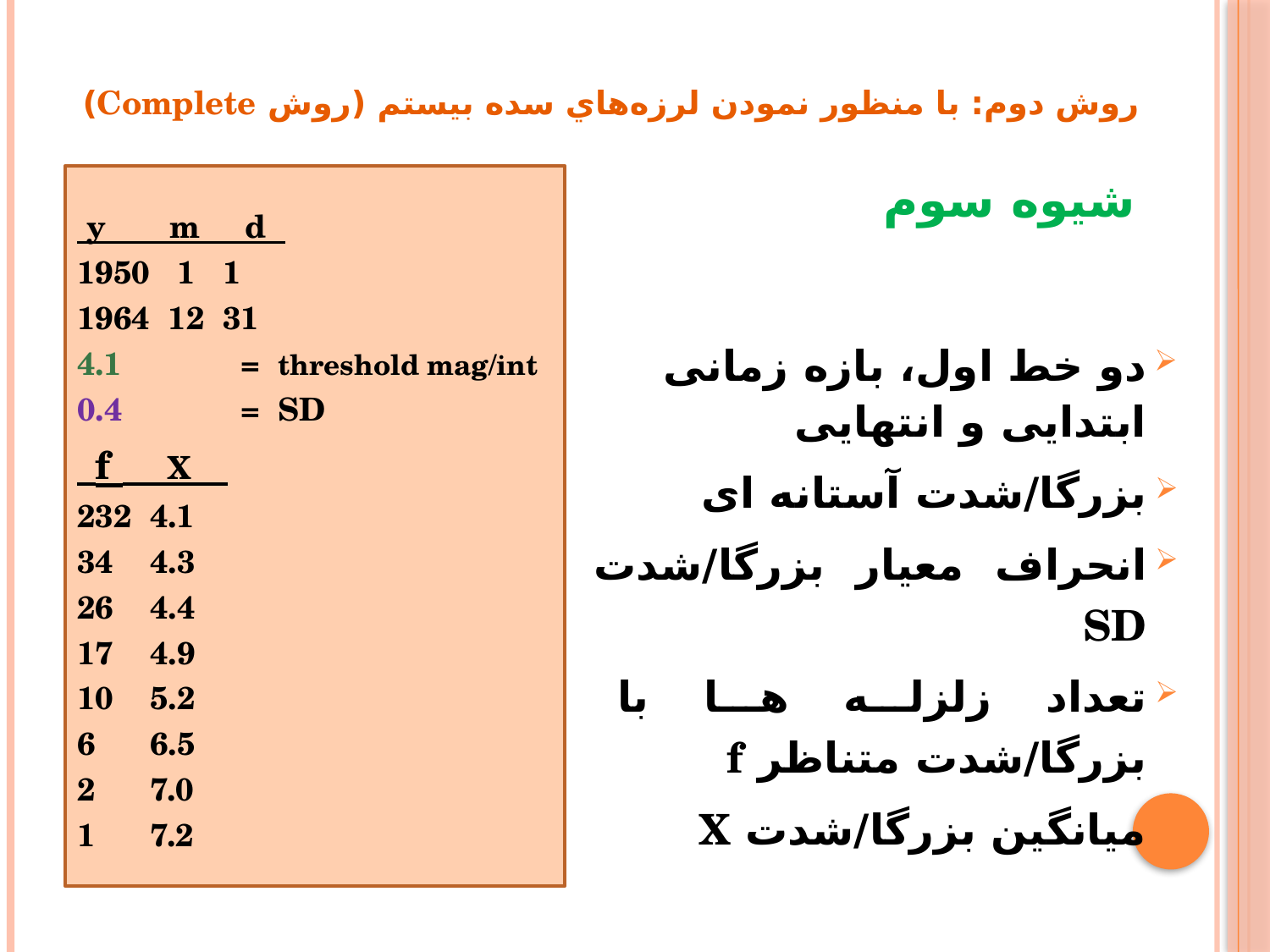

# روش دوم: با منظور نمودن لرزه‌هاي سده بيستم (روش Complete)
شیوه سوم
 y       m     d
1950   1   1
1964  12  31
4.1	    =  threshold mag/int
0.4  	    =  SD
  f      X    .
232  4.1
34    4.3
26    4.4
17    4.9
10    5.2
6      6.5
2      7.0
1      7.2

دو خط اول، بازه زمانی ابتدایی و انتهایی
بزرگا/شدت آستانه ای
انحراف معیار بزرگا/شدت SD
تعداد زلزله ها با بزرگا/شدت متناظر f
میانگین بزرگا/شدت X